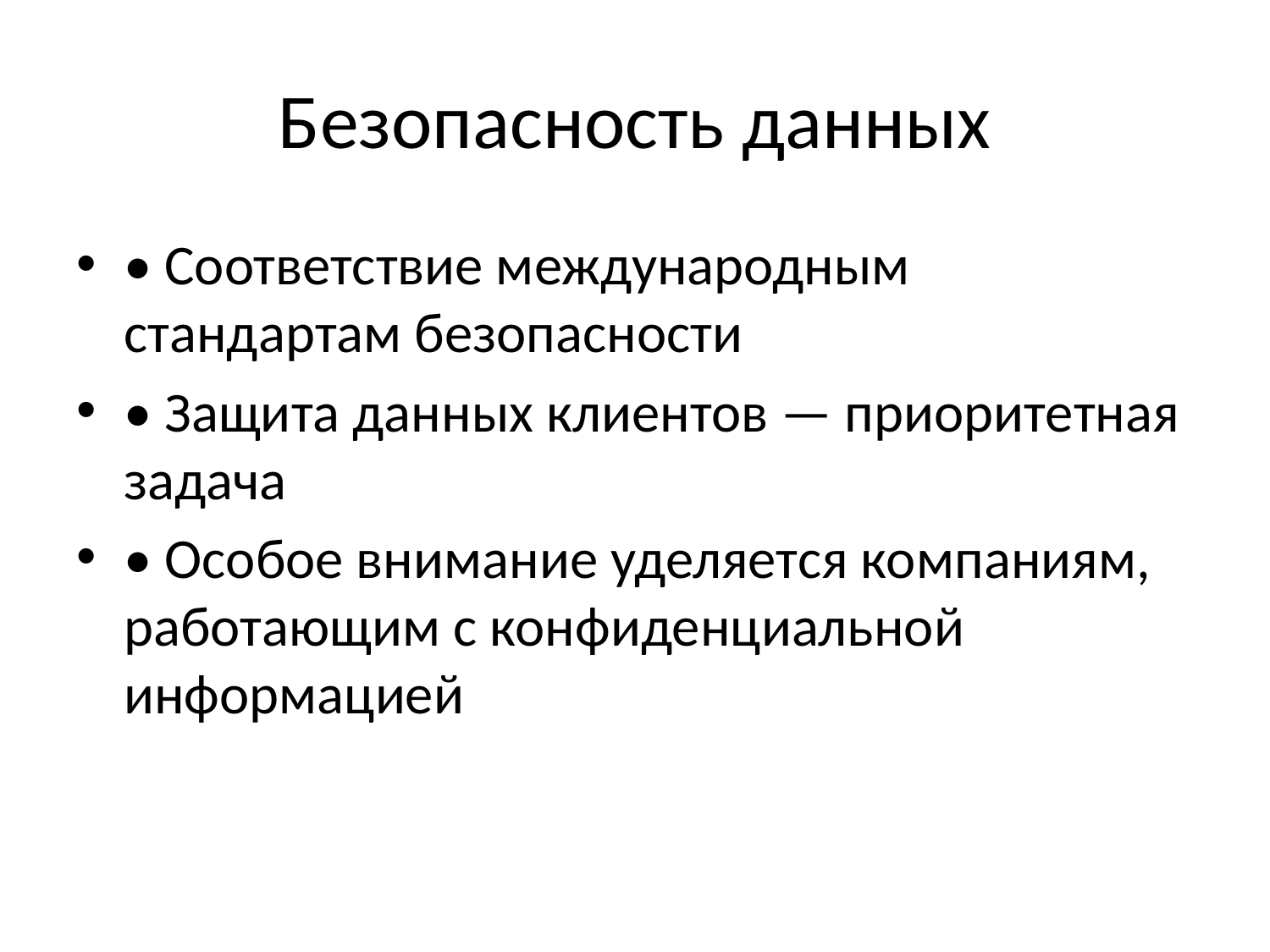

# Безопасность данных
• Соответствие международным стандартам безопасности
• Защита данных клиентов — приоритетная задача
• Особое внимание уделяется компаниям, работающим с конфиденциальной информацией